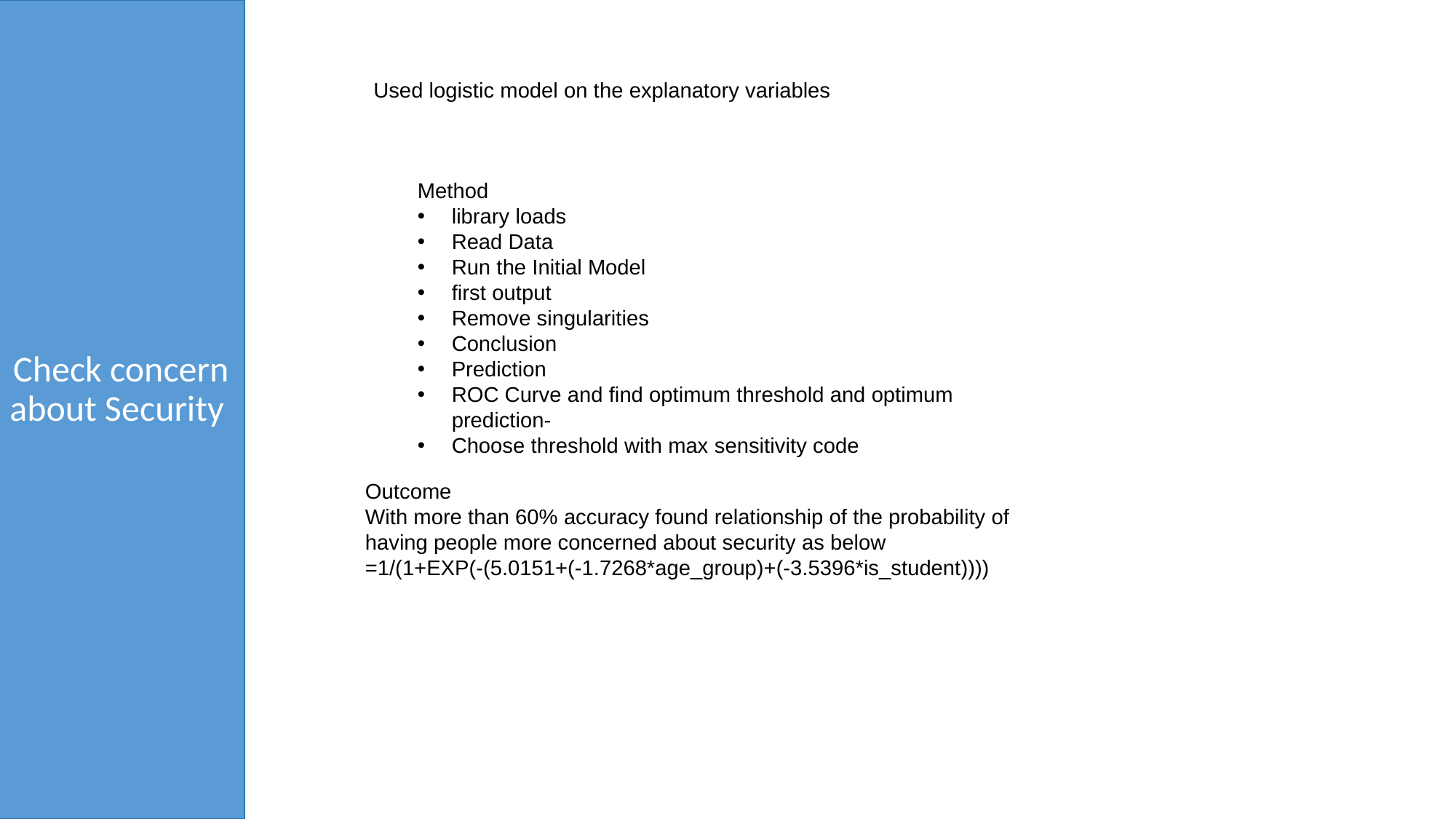

Check concern about Security

Used logistic model on the explanatory variables

Method
library loads
Read Data
Run the Initial Model
first output
Remove singularities
Conclusion
Prediction
ROC Curve and find optimum threshold and optimum prediction-
Choose threshold with max sensitivity code
Define Questions for the Data
Define Questions for the Data
Outcome
With more than 60% accuracy found relationship of the probability of having people more concerned about security as below
=1/(1+EXP(-(5.0151+(-1.7268*age_group)+(-3.5396*is_student))))